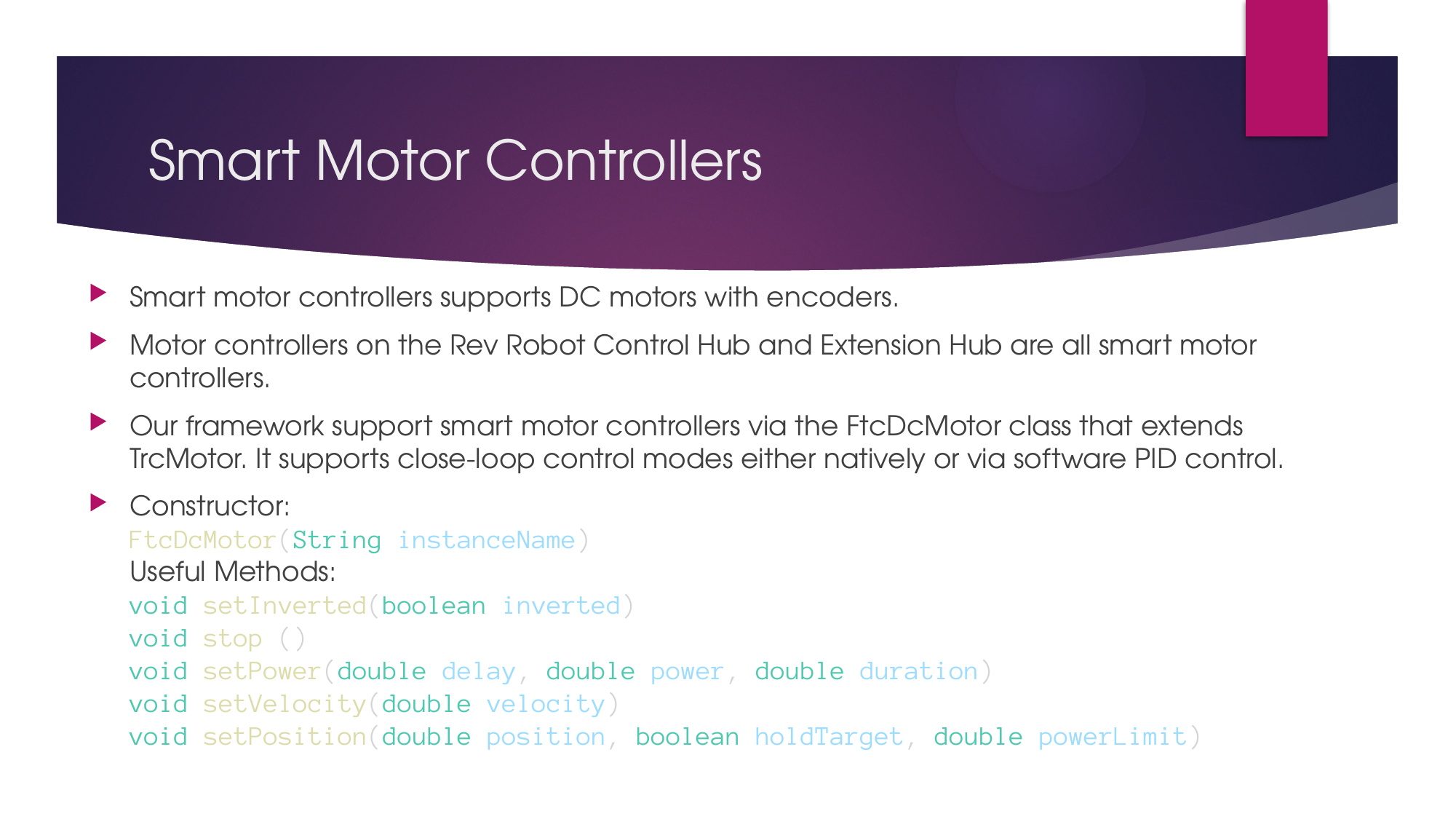

# Smart Motor Controllers
Smart motor controllers supports DC motors with encoders.
Motor controllers on the Rev Robot Control Hub and Extension Hub are all smart motor controllers.
Our framework support smart motor controllers via the FtcDcMotor class that extends TrcMotor. It supports close-loop control modes either natively or via software PID control.
Constructor:
FtcDcMotor(String instanceName)
Useful Methods:
void setInverted(boolean inverted)
void stop ()
void setPower(double delay, double power, double duration)
void setVelocity(double velocity)
void setPosition(double position, boolean holdTarget, double powerLimit)